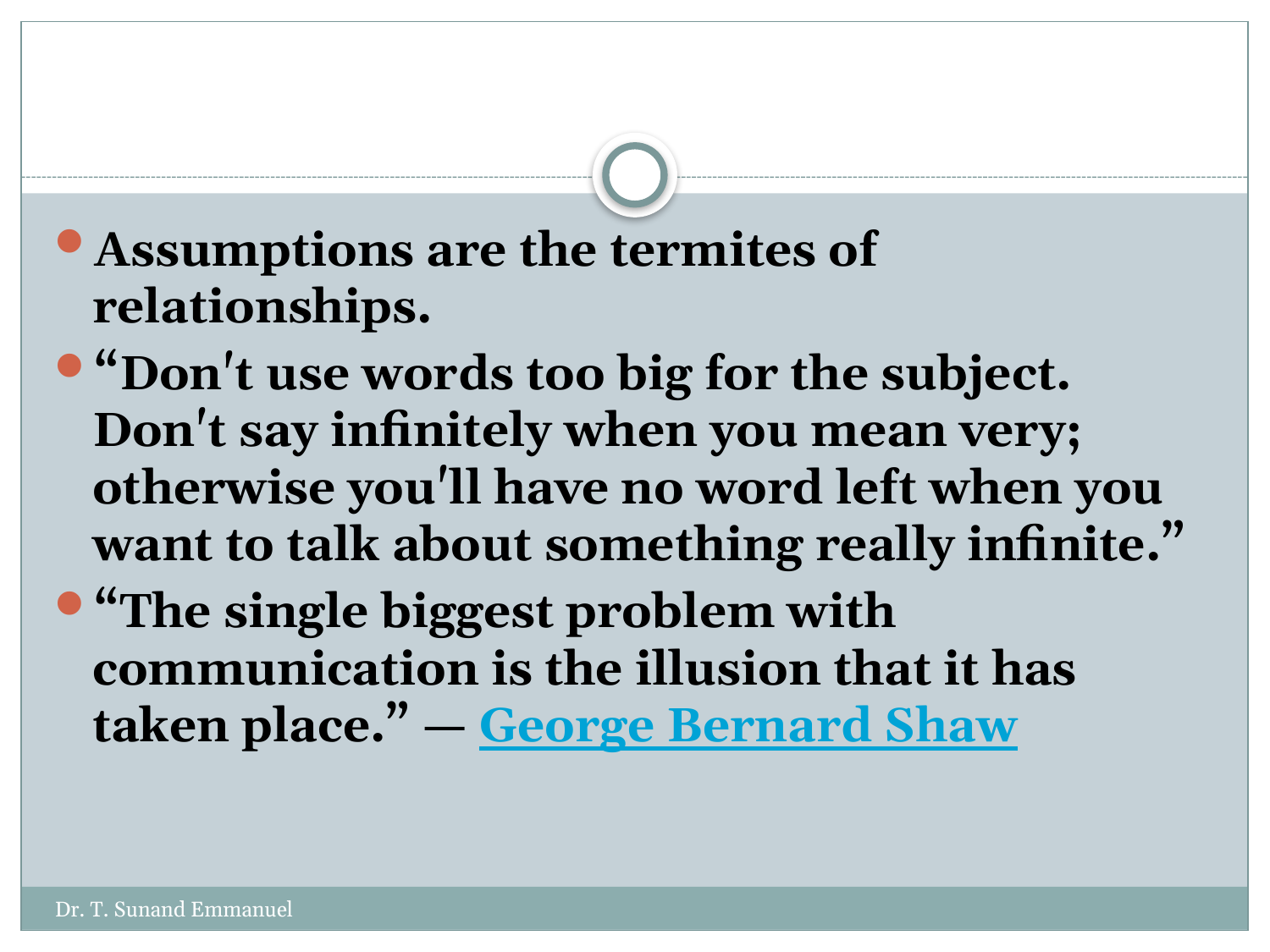

#
Assumptions are the termites of relationships.
“Don't use words too big for the subject. Don't say infinitely when you mean very; otherwise you'll have no word left when you want to talk about something really infinite.”
“The single biggest problem with communication is the illusion that it has taken place.” ― George Bernard Shaw

Dr. T. Sunand Emmanuel